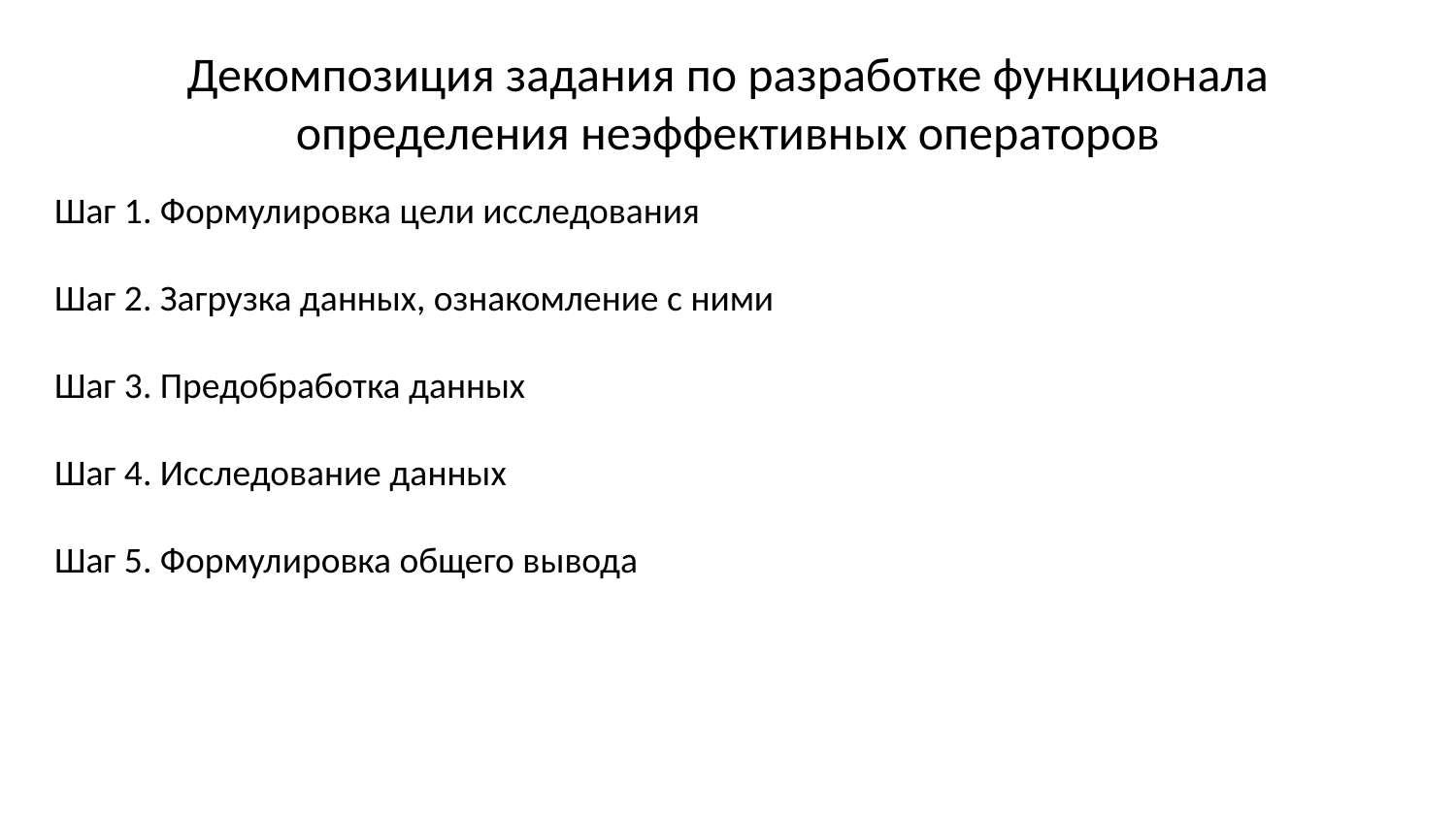

# Декомпозиция задания по разработке функционала определения неэффективных операторов
Шаг 1. Формулировка цели исследования

Шаг 2. Загрузка данных, ознакомление с ними

Шаг 3. Предобработка данных

Шаг 4. Исследование данных

Шаг 5. Формулировка общего вывода